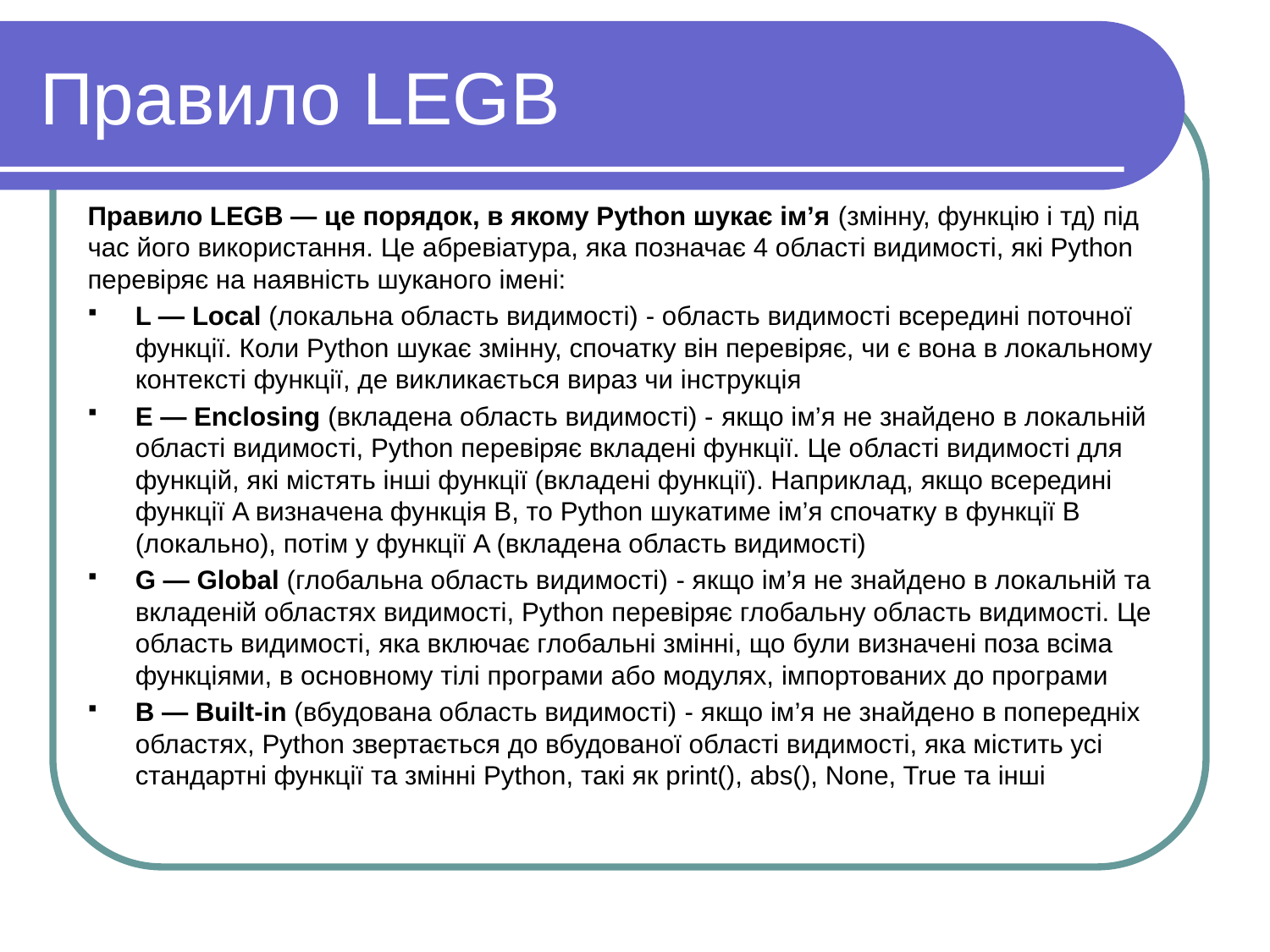

# Правило LEGB
Правило LEGB — це порядок, в якому Python шукає ім’я (змінну, функцію і тд) під час його використання. Це абревіатура, яка позначає 4 області видимості, які Python перевіряє на наявність шуканого імені:
L — Local (локальна область видимості) - область видимості всередині поточної функції. Коли Python шукає змінну, спочатку він перевіряє, чи є вона в локальному контексті функції, де викликається вираз чи інструкція
E — Enclosing (вкладена область видимості) - якщо ім’я не знайдено в локальній області видимості, Python перевіряє вкладені функції. Це області видимості для функцій, які містять інші функції (вкладені функції). Наприклад, якщо всередині функції A визначена функція B, то Python шукатиме ім’я спочатку в функції B (локально), потім у функції A (вкладена область видимості)
G — Global (глобальна область видимості) - якщо ім’я не знайдено в локальній та вкладеній областях видимості, Python перевіряє глобальну область видимості. Це область видимості, яка включає глобальні змінні, що були визначені поза всіма функціями, в основному тілі програми або модулях, імпортованих до програми
B — Built-in (вбудована область видимості) - якщо ім’я не знайдено в попередніх областях, Python звертається до вбудованої області видимості, яка містить усі стандартні функції та змінні Python, такі як print(), abs(), None, True та інші